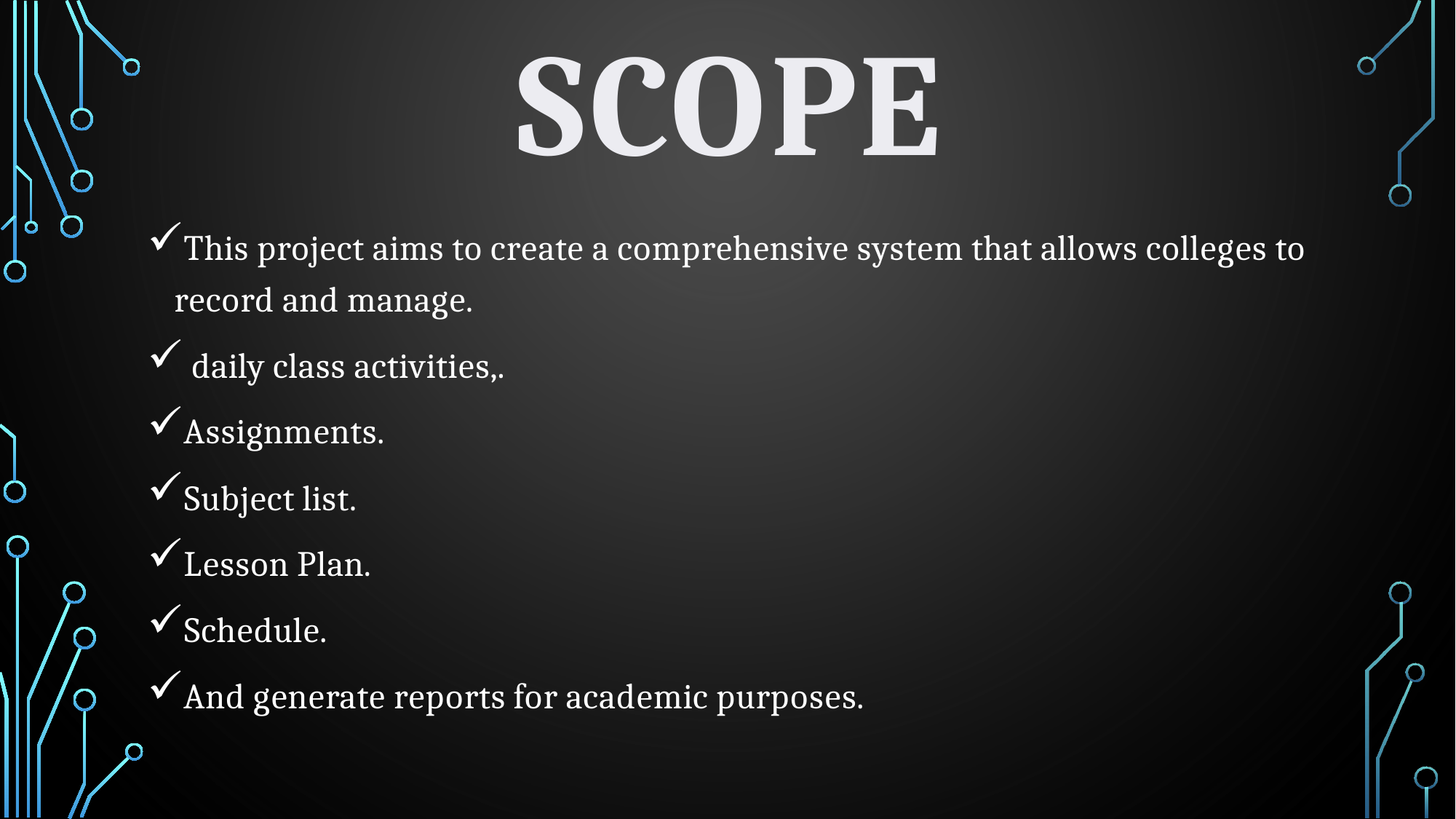

# Scope
This project aims to create a comprehensive system that allows colleges to record and manage.
 daily class activities,.
Assignments.
Subject list.
Lesson Plan.
Schedule.
And generate reports for academic purposes.